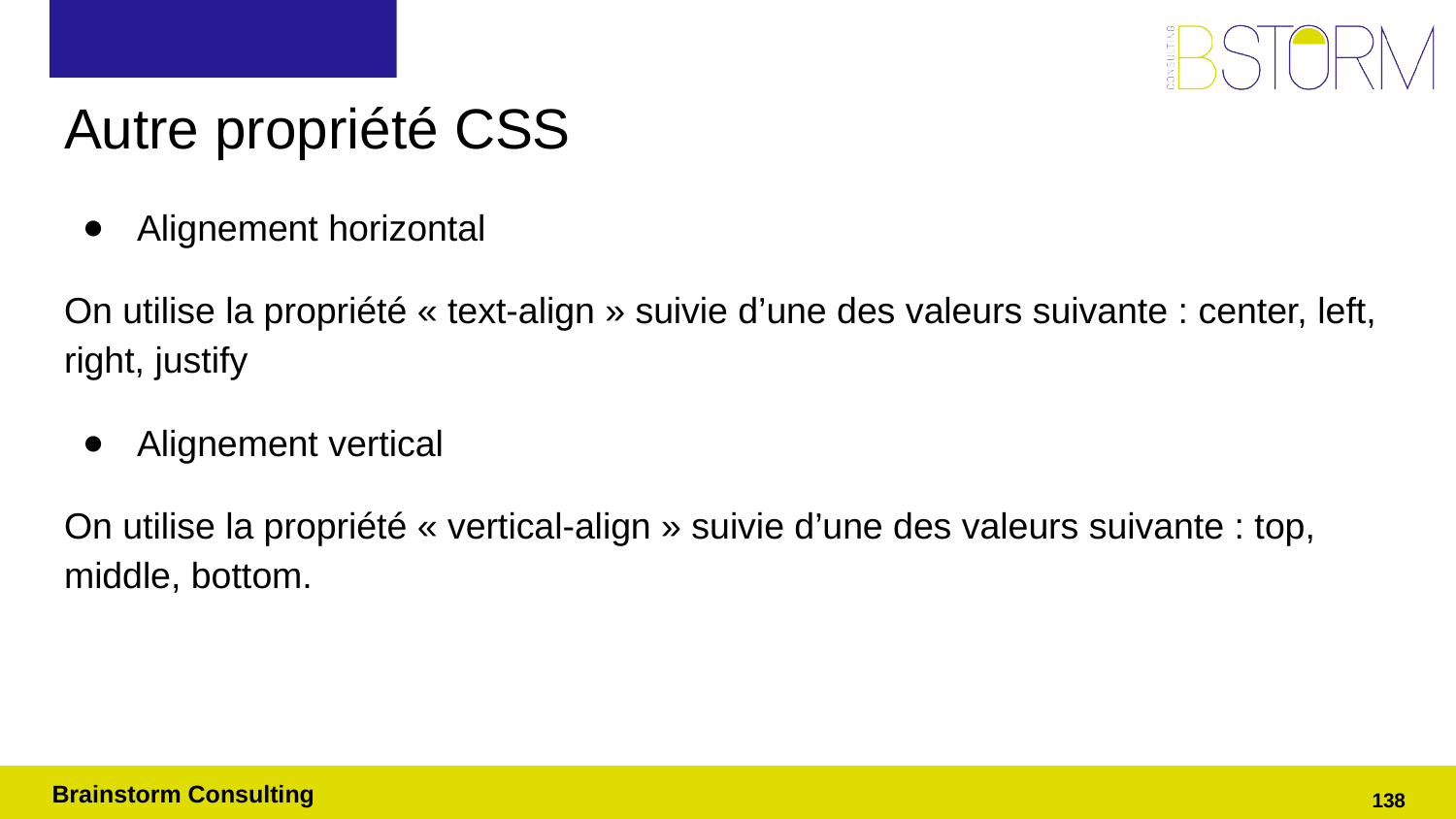

# Autre propriété CSS
Alignement horizontal
On utilise la propriété « text-align » suivie d’une des valeurs suivante : center, left, right, justify
Alignement vertical
On utilise la propriété « vertical-align » suivie d’une des valeurs suivante : top, middle, bottom.
138